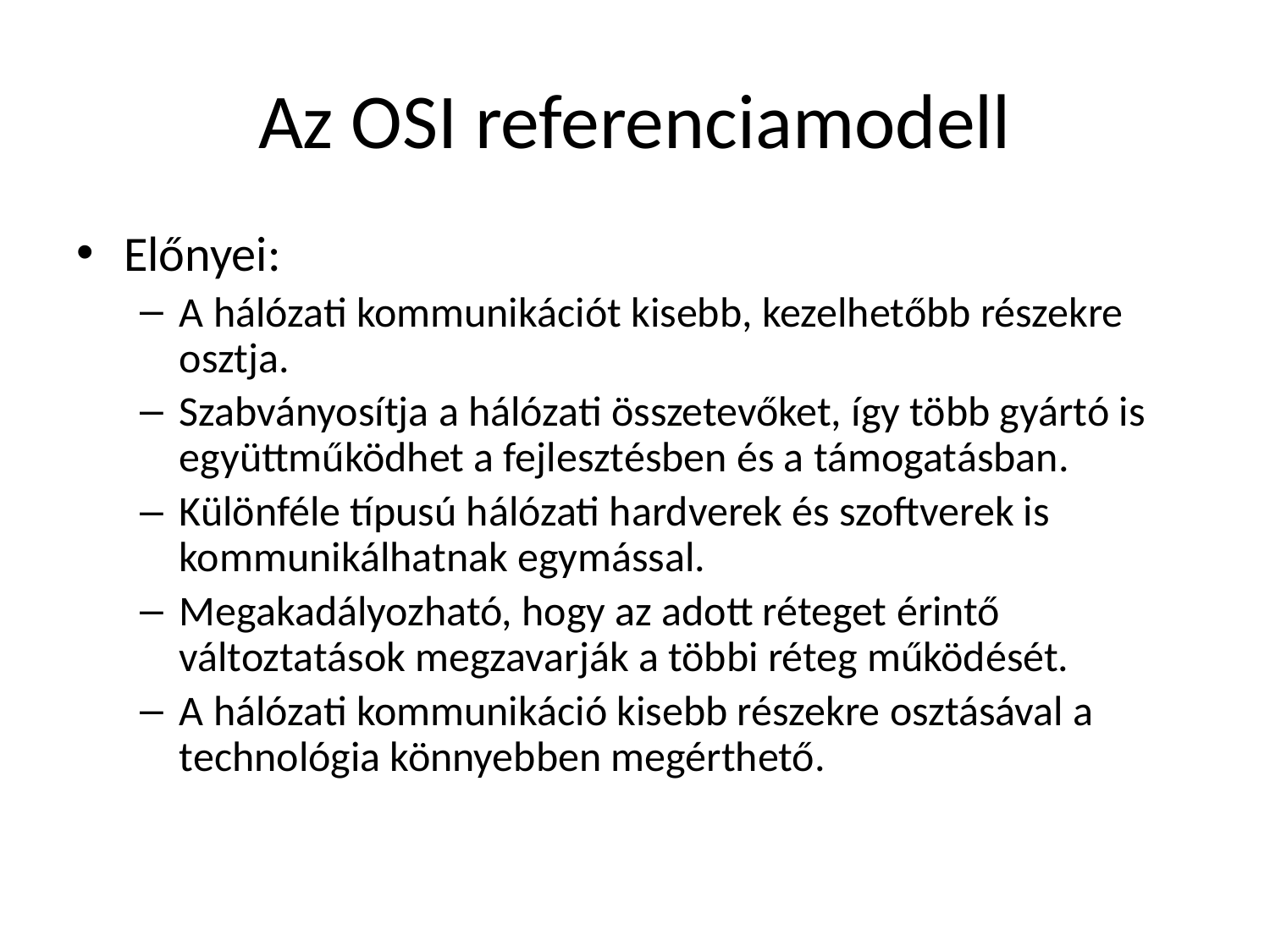

# Az OSI referenciamodell
Előnyei:
A hálózati kommunikációt kisebb, kezelhetőbb részekre osztja.
Szabványosítja a hálózati összetevőket, így több gyártó is együttműködhet a fejlesztésben és a támogatásban.
Különféle típusú hálózati hardverek és szoftverek is kommunikálhatnak egymással.
Megakadályozható, hogy az adott réteget érintő változtatások megzavarják a többi réteg működését.
A hálózati kommunikáció kisebb részekre osztásával a technológia könnyebben megérthető.